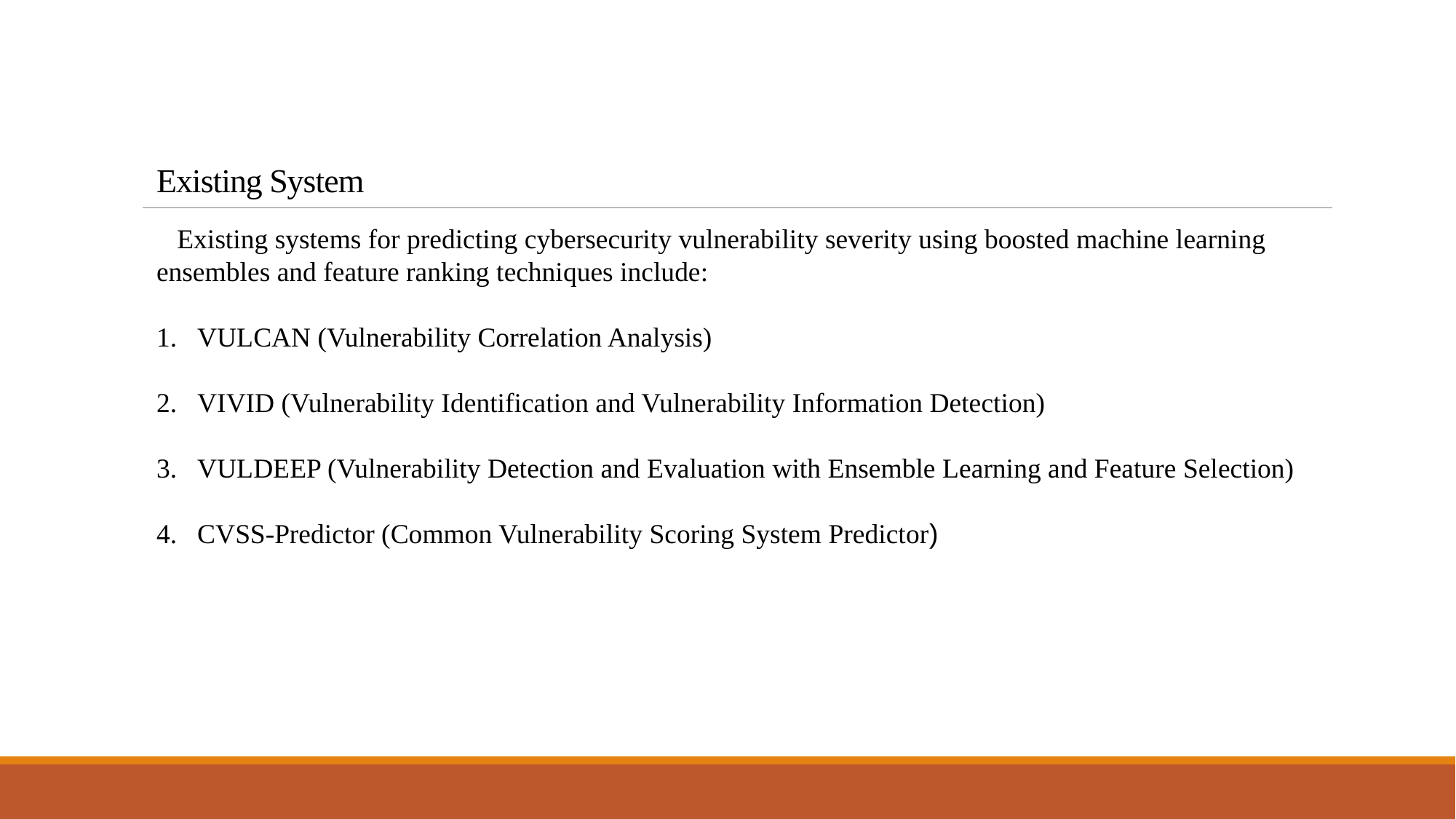

# Existing System
   Existing systems for predicting cybersecurity vulnerability severity using boosted machine learning ensembles and feature ranking techniques include:

VULCAN (Vulnerability Correlation Analysis)

VIVID (Vulnerability Identification and Vulnerability Information Detection)

VULDEEP (Vulnerability Detection and Evaluation with Ensemble Learning and Feature Selection)

CVSS-Predictor (Common Vulnerability Scoring System Predictor)